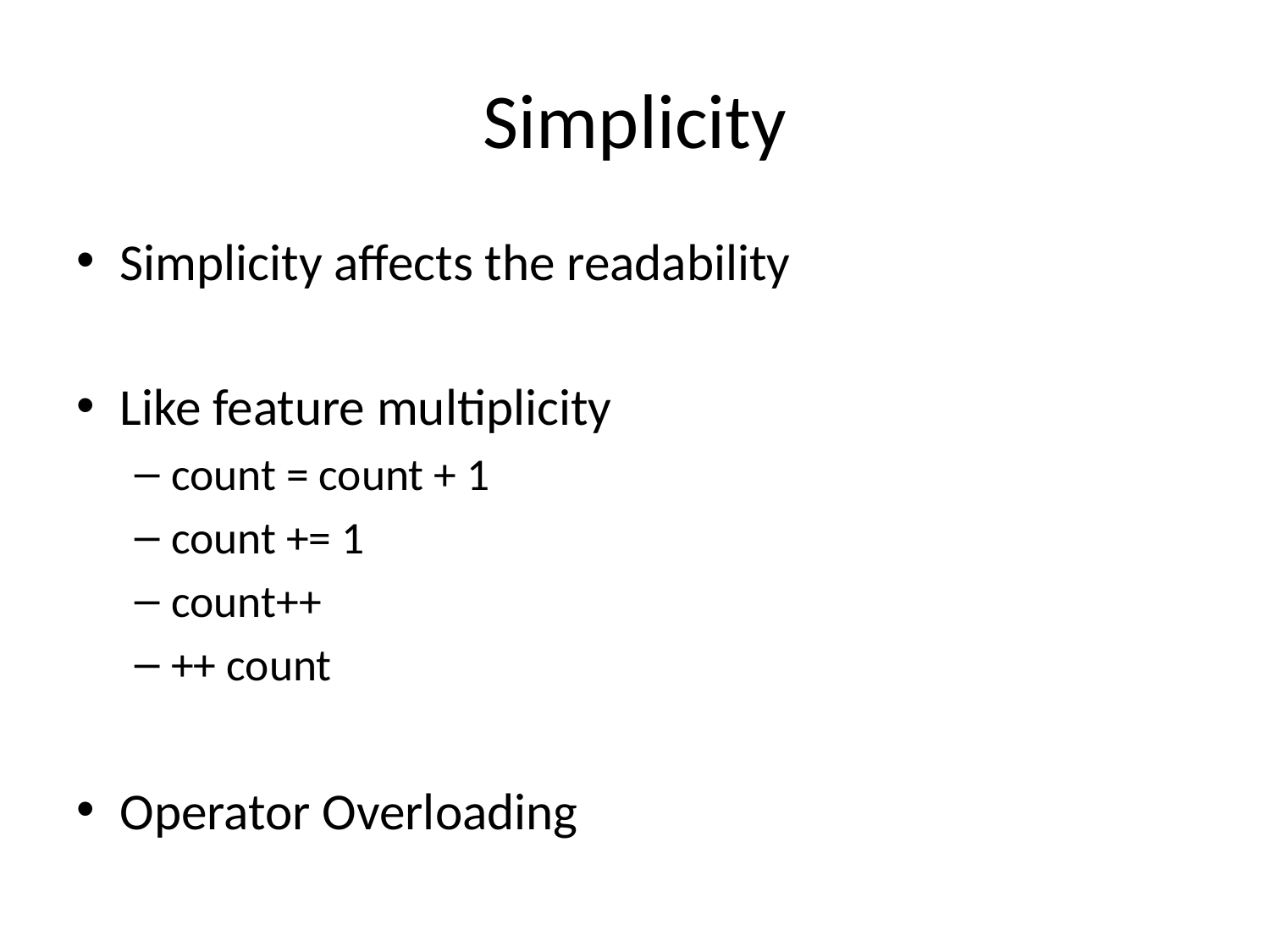

# Simplicity
Simplicity affects the readability

Like feature multiplicity
count = count + 1
count += 1
count++
++ count

Operator Overloading